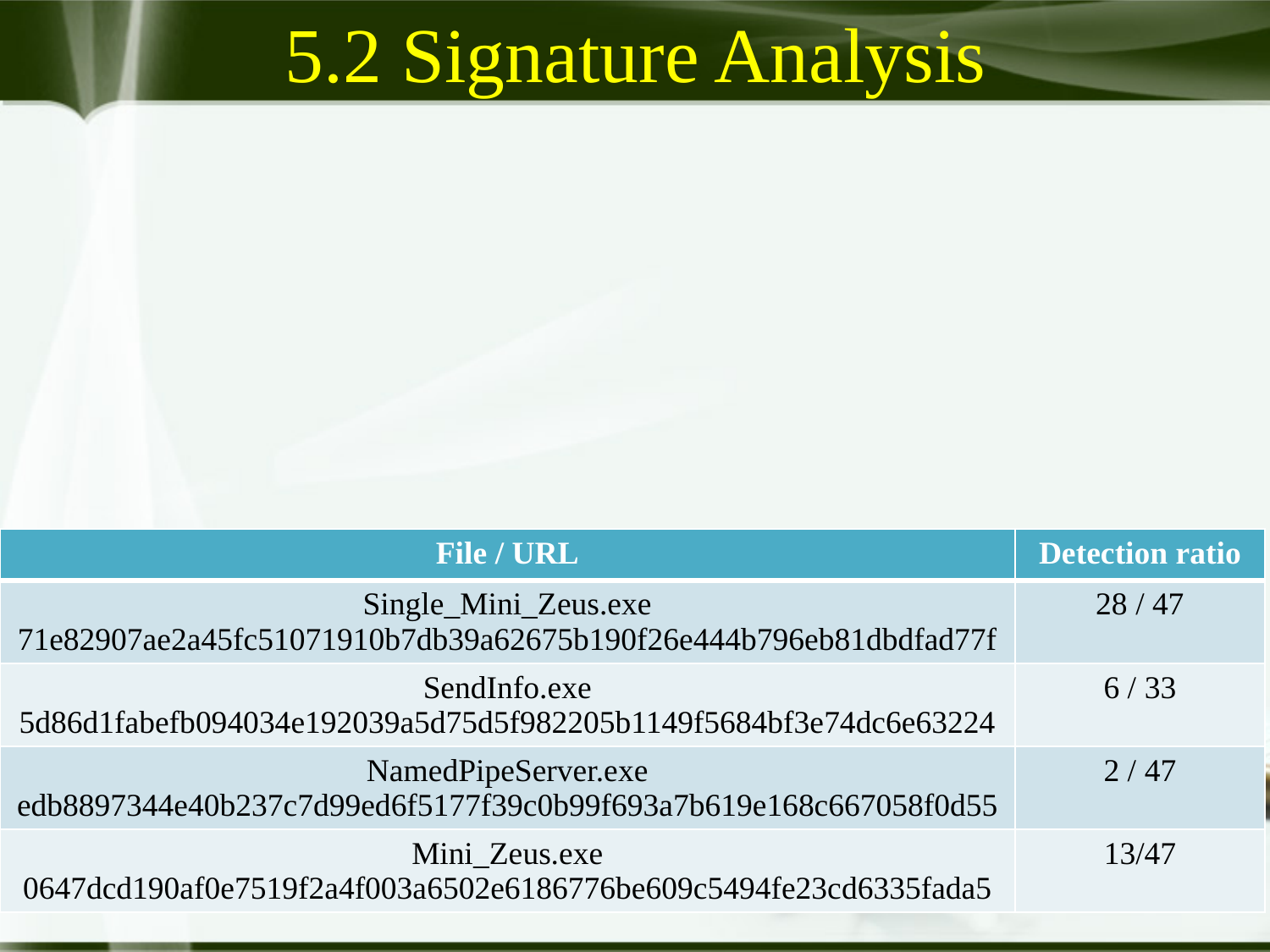

5.2 Signature Analysis
| File / URL | Detection ratio |
| --- | --- |
| Single\_Mini\_Zeus.exe 71e82907ae2a45fc51071910b7db39a62675b190f26e444b796eb81dbdfad77f | 28 / 47 |
| SendInfo.exe 5d86d1fabefb094034e192039a5d75d5f982205b1149f5684bf3e74dc6e63224 | 6 / 33 |
| NamedPipeServer.exe edb8897344e40b237c7d99ed6f5177f39c0b99f693a7b619e168c667058f0d55 | 2 / 47 |
| Mini\_Zeus.exe 0647dcd190af0e7519f2a4f003a6502e6186776be609c5494fe23cd6335fada5 | 13/47 |